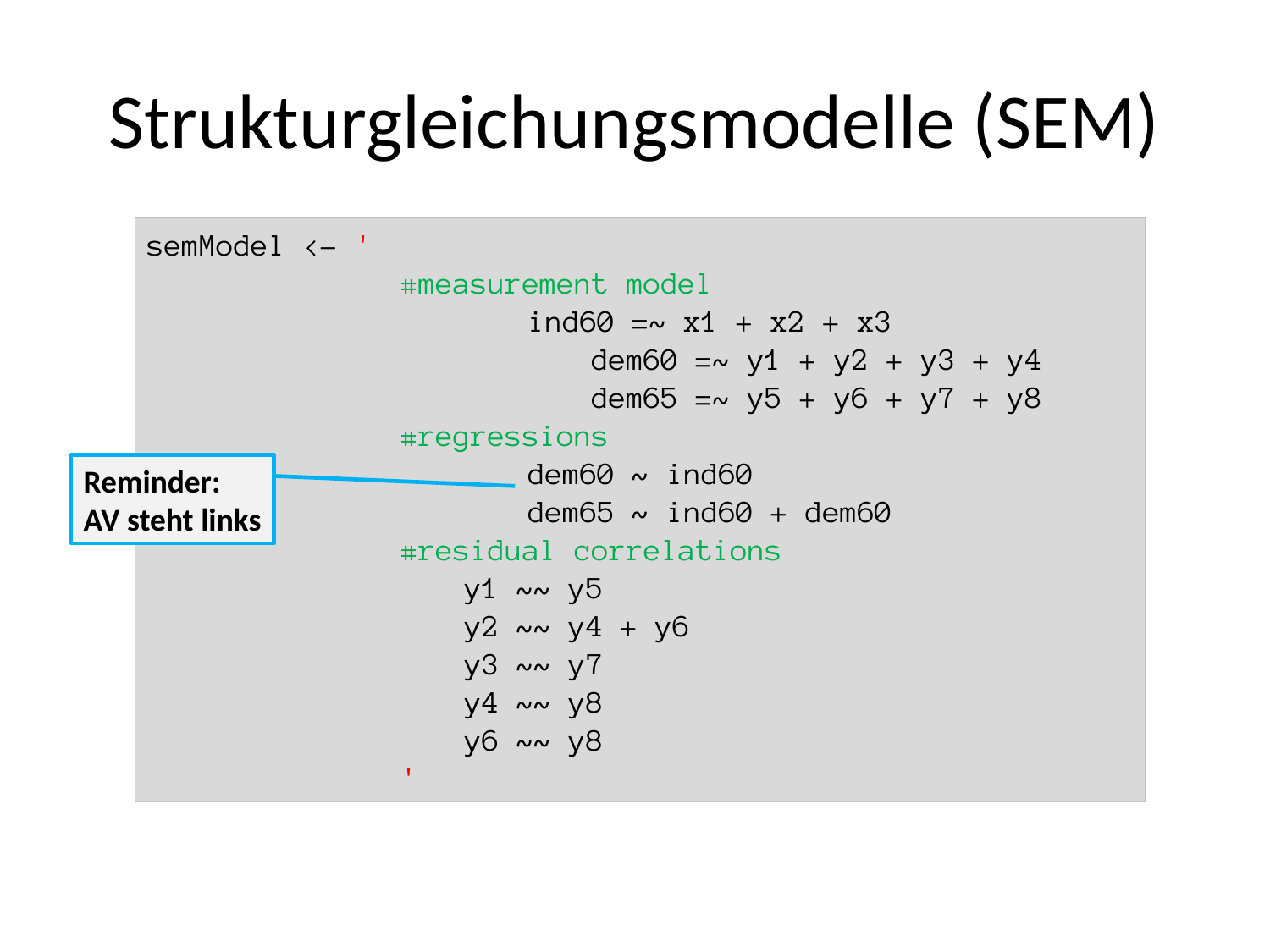

# Strukturgleichungsmodelle (SEM)
semModel <- '
		#measurement model
			ind60 =~ x1 + x2 + x3
	dem60 =~ y1 + y2 + y3 + y4
	dem65 =~ y5 + y6 + y7 + y8
		#regressions
dem60 ~ ind60
dem65 ~ ind60 + dem60
		#residual correlations
y1 ~~ y5
y2 ~~ y4 + y6
y3 ~~ y7
y4 ~~ y8
y6 ~~ y8
		'
Reminder:
AV steht links